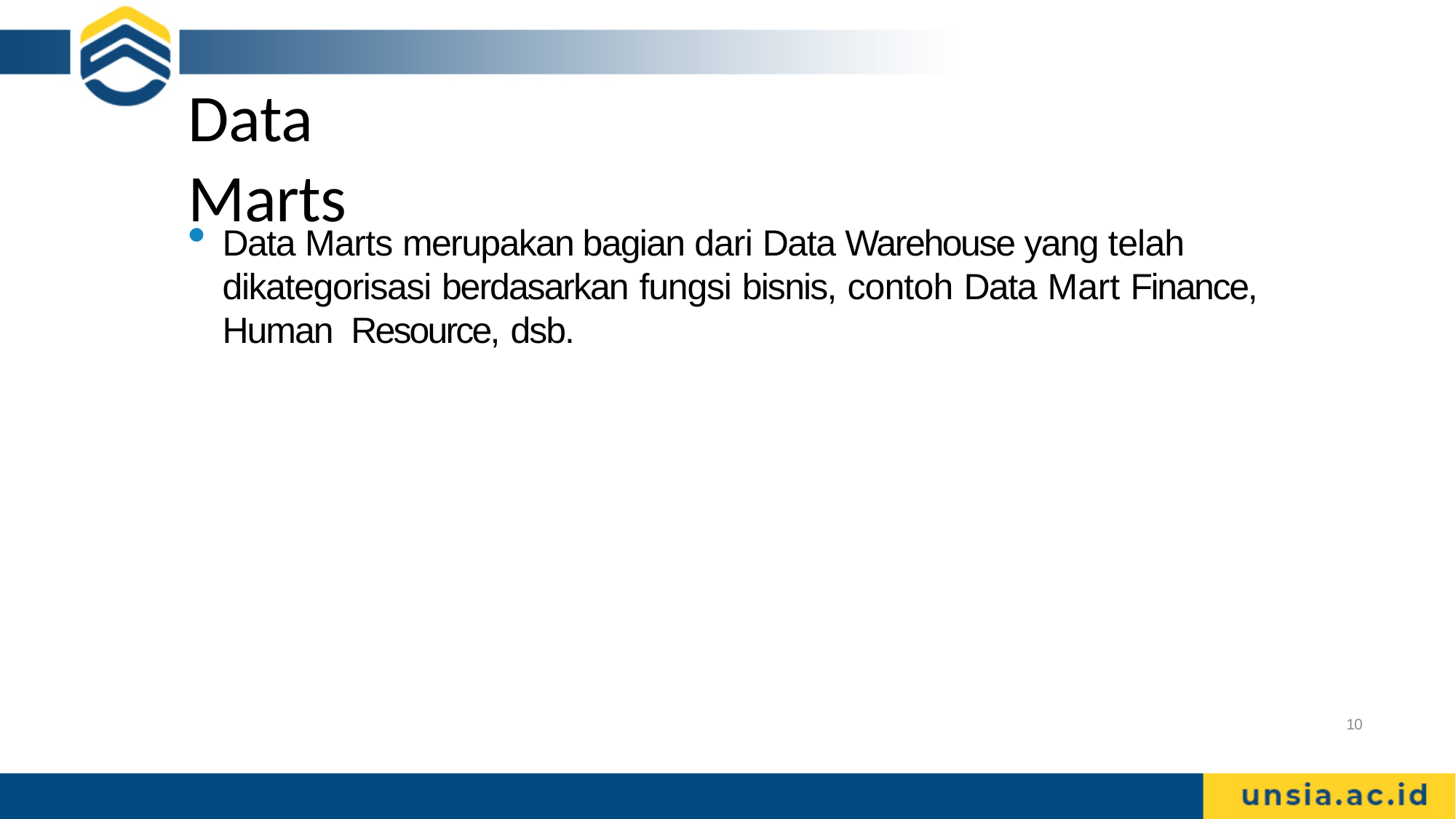

# Data Marts
Data Marts merupakan bagian dari Data Warehouse yang telah  dikategorisasi berdasarkan fungsi bisnis, contoh Data Mart Finance, Human  Resource, dsb.
10